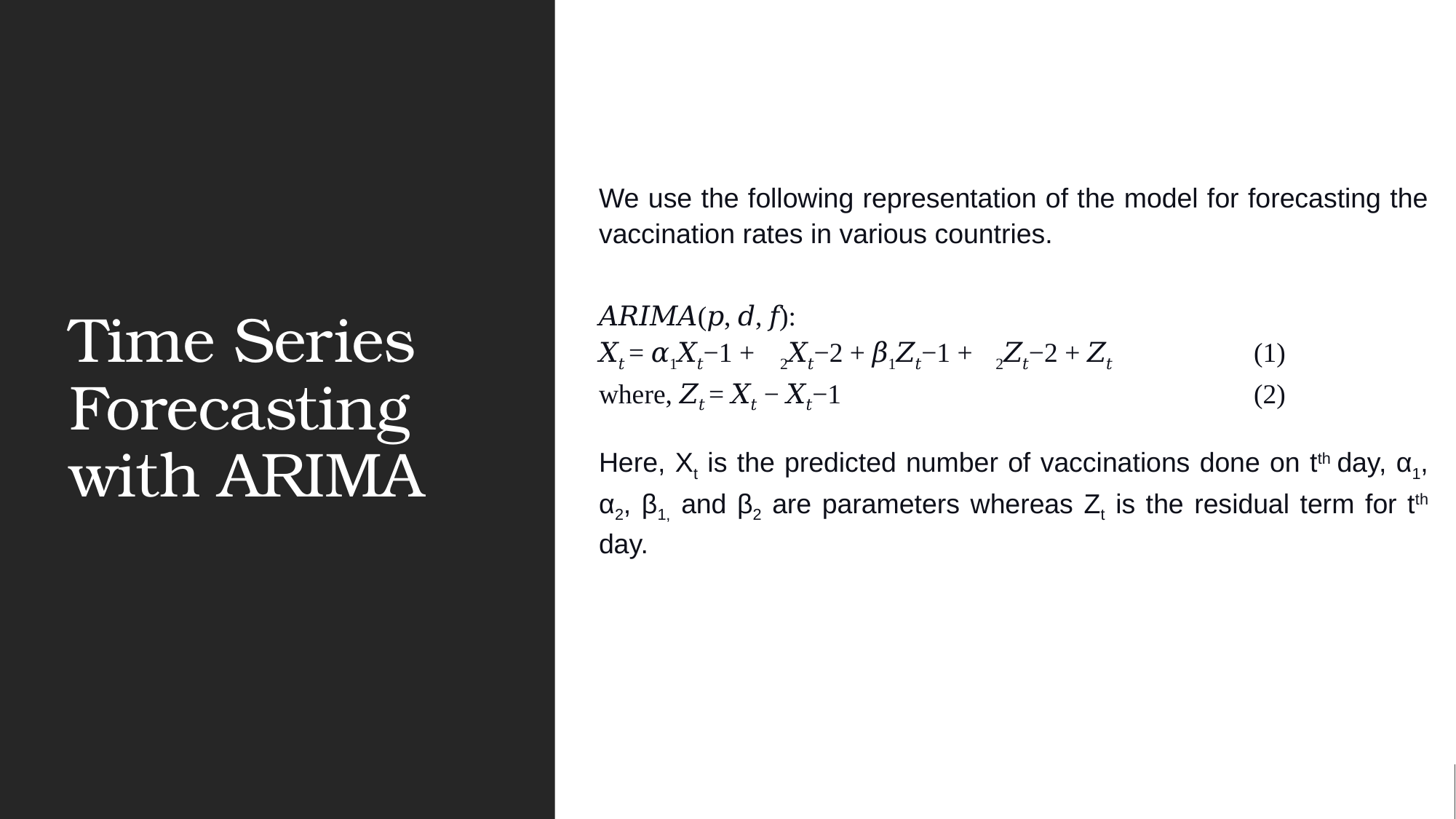

We use the following representation of the model for forecasting the vaccination rates in various countries.

𝐴𝑅𝐼𝑀𝐴(𝑝, 𝑑, 𝑓):
𝑋𝑡 = 𝛼1𝑋𝑡−1 + 𝛼2𝑋𝑡−2 + 𝛽1𝑍𝑡−1 + 𝛽2𝑍𝑡−2 + 𝑍𝑡   		(1)
where, 𝑍𝑡 = 𝑋𝑡 − 𝑋𝑡−1   				(2)

Here, Xt is the predicted number of vaccinations done on tth day, α1, α2, β1, and β2 are parameters whereas Zt is the residual term for tth day.

# Time Series Forecasting with ARIMA